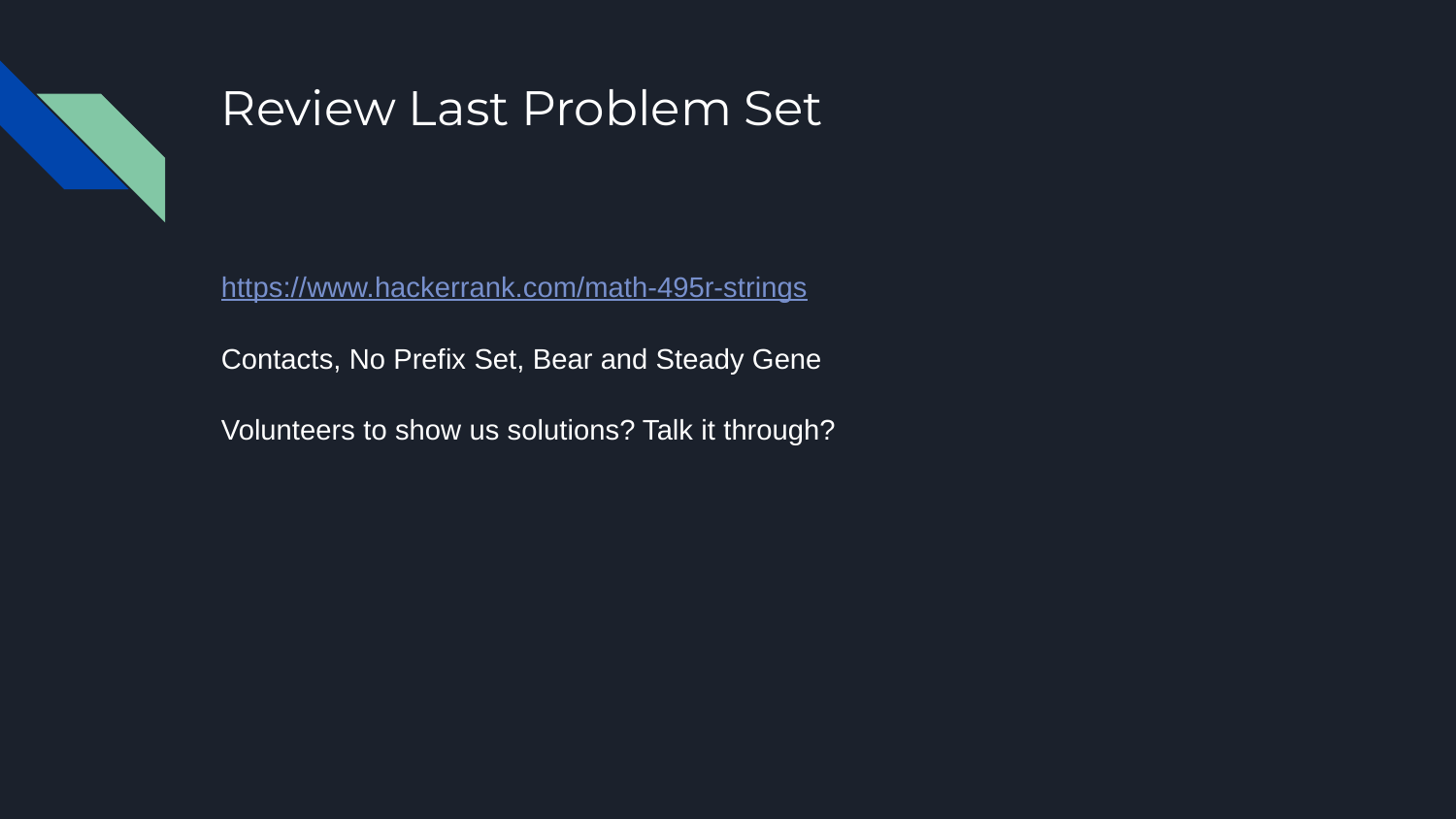

# Review Last Problem Set
https://www.hackerrank.com/math-495r-strings
Contacts, No Prefix Set, Bear and Steady Gene
Volunteers to show us solutions? Talk it through?